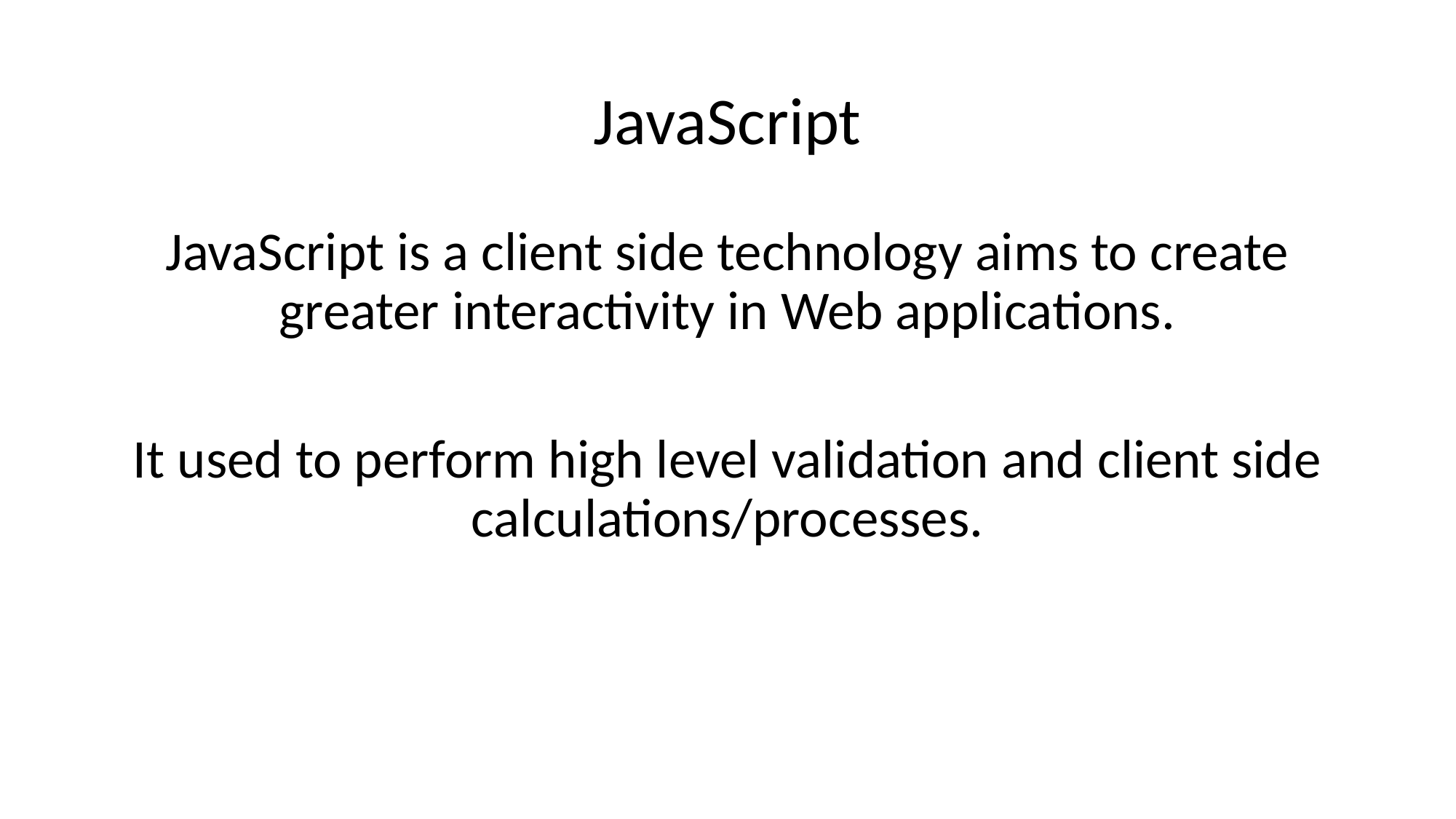

# JavaScript
JavaScript is a client side technology aims to create greater interactivity in Web applications.

It used to perform high level validation and client side calculations/processes.